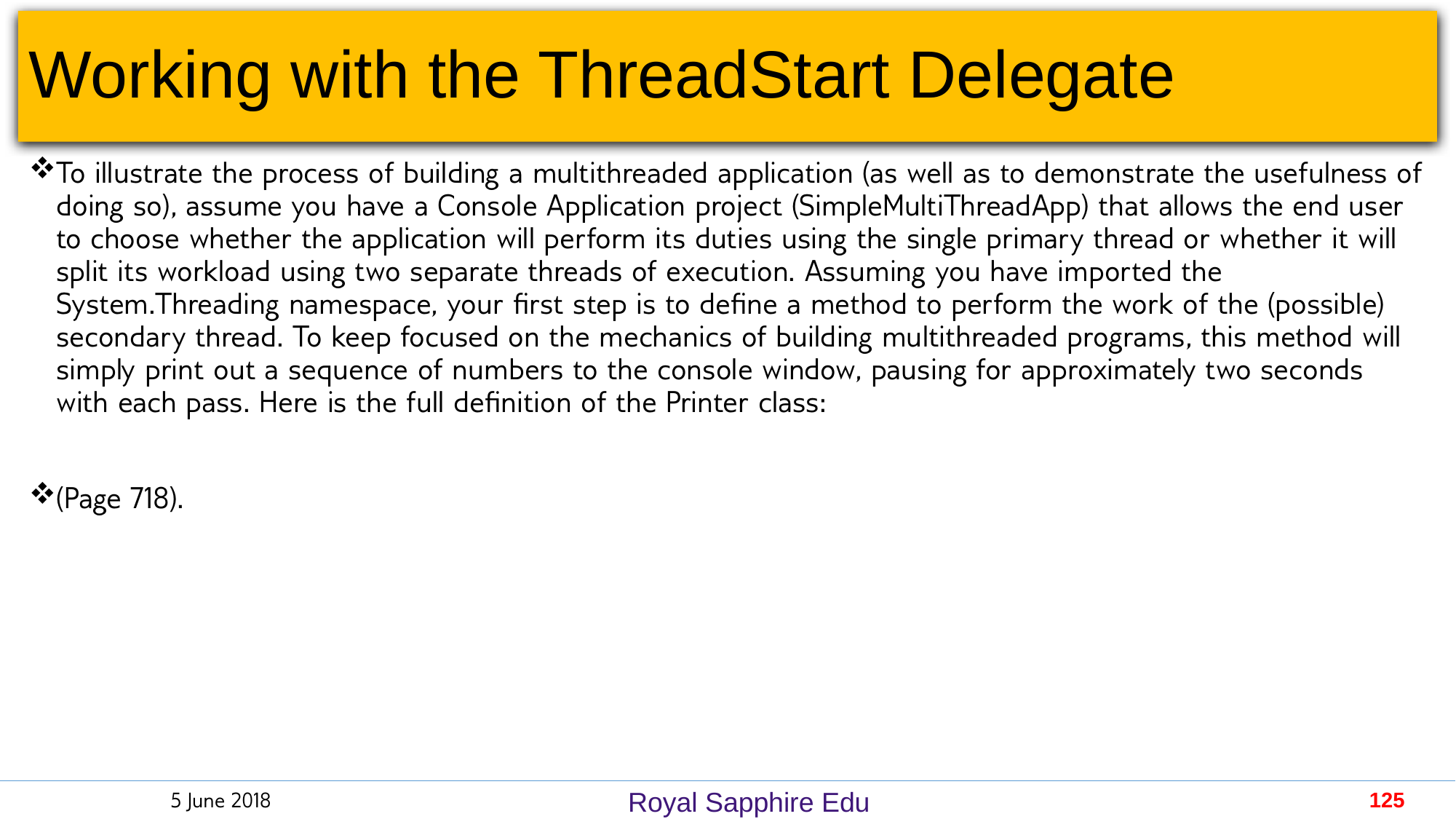

# Working with the ThreadStart Delegate
To illustrate the process of building a multithreaded application (as well as to demonstrate the usefulness of doing so), assume you have a Console Application project (SimpleMultiThreadApp) that allows the end user to choose whether the application will perform its duties using the single primary thread or whether it will split its workload using two separate threads of execution. Assuming you have imported the System.Threading namespace, your first step is to define a method to perform the work of the (possible) secondary thread. To keep focused on the mechanics of building multithreaded programs, this method will simply print out a sequence of numbers to the console window, pausing for approximately two seconds with each pass. Here is the full definition of the Printer class:

(Page 718).
5 June 2018
125